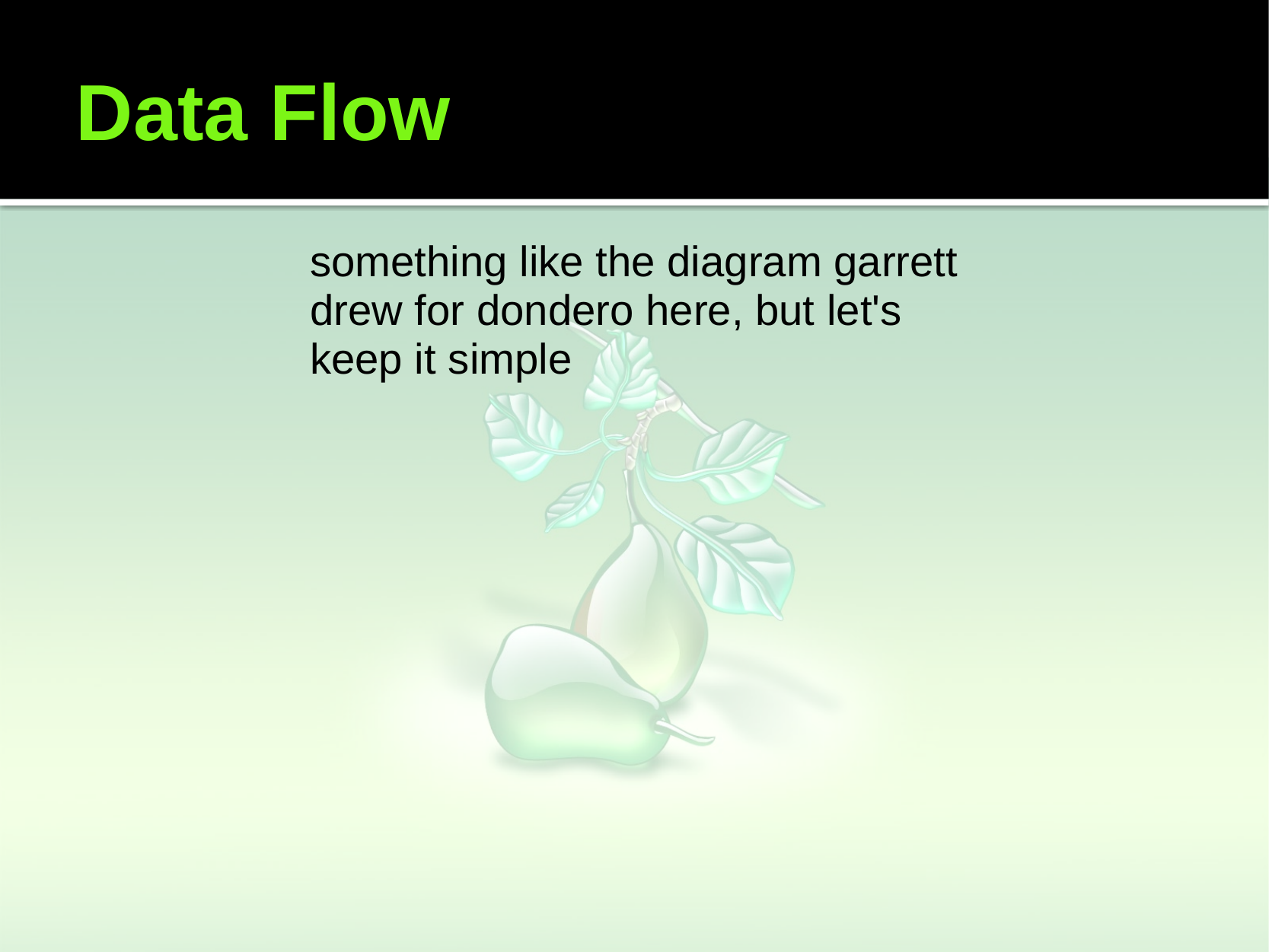

# Data Flow
something like the diagram garrett drew for dondero here, but let's keep it simple